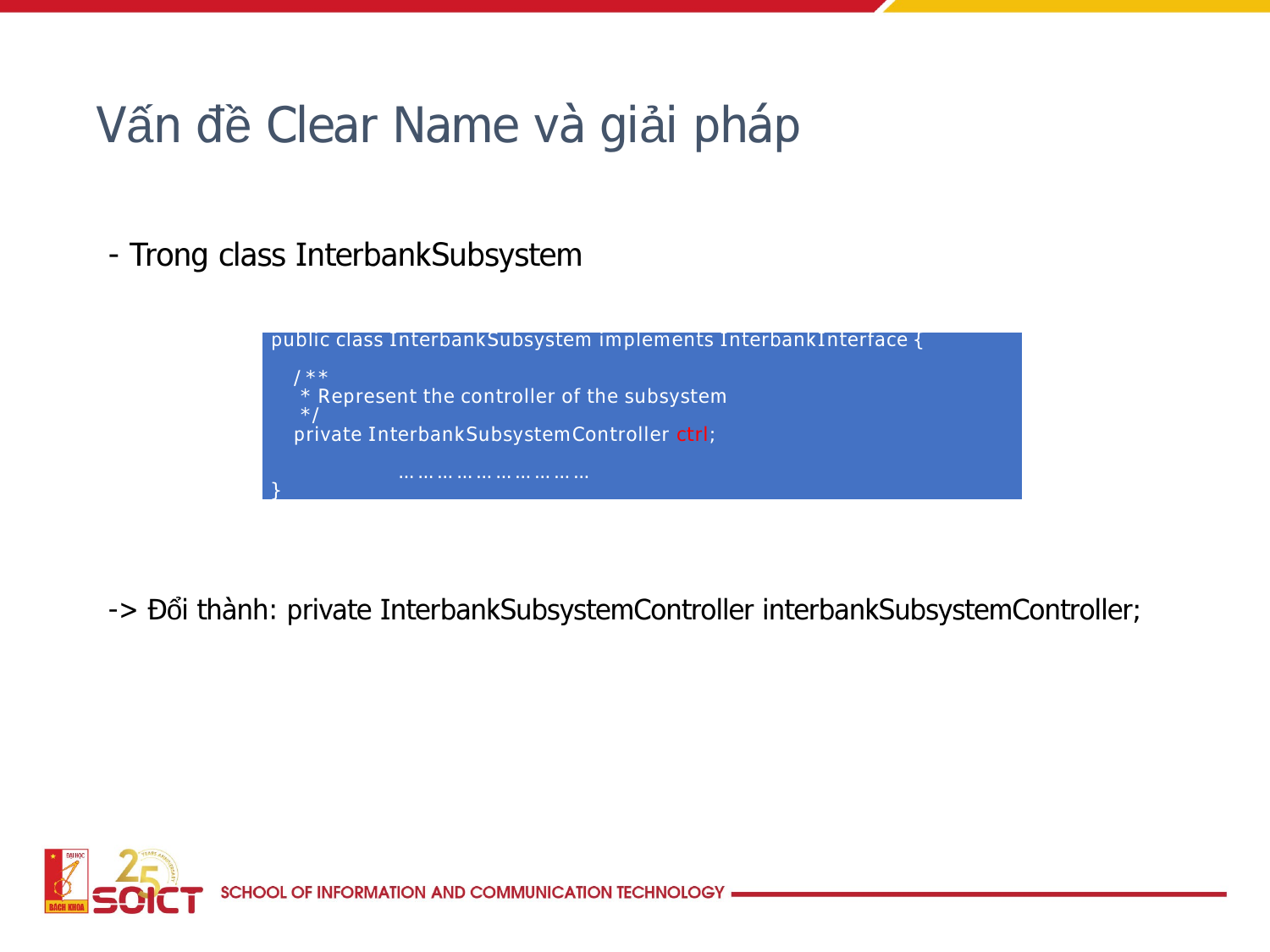

Vấn đề Clear Name và giải pháp
- Trong class InterbankSubsystem

-> Đổi thành: private InterbankSubsystemController interbankSubsystemController;
| public class InterbankSubsystem implements InterbankInterface {       /\*\*      \* Represent the controller of the subsystem      \*/     private InterbankSubsystemController ctrl;   ………………………… } |
| --- |